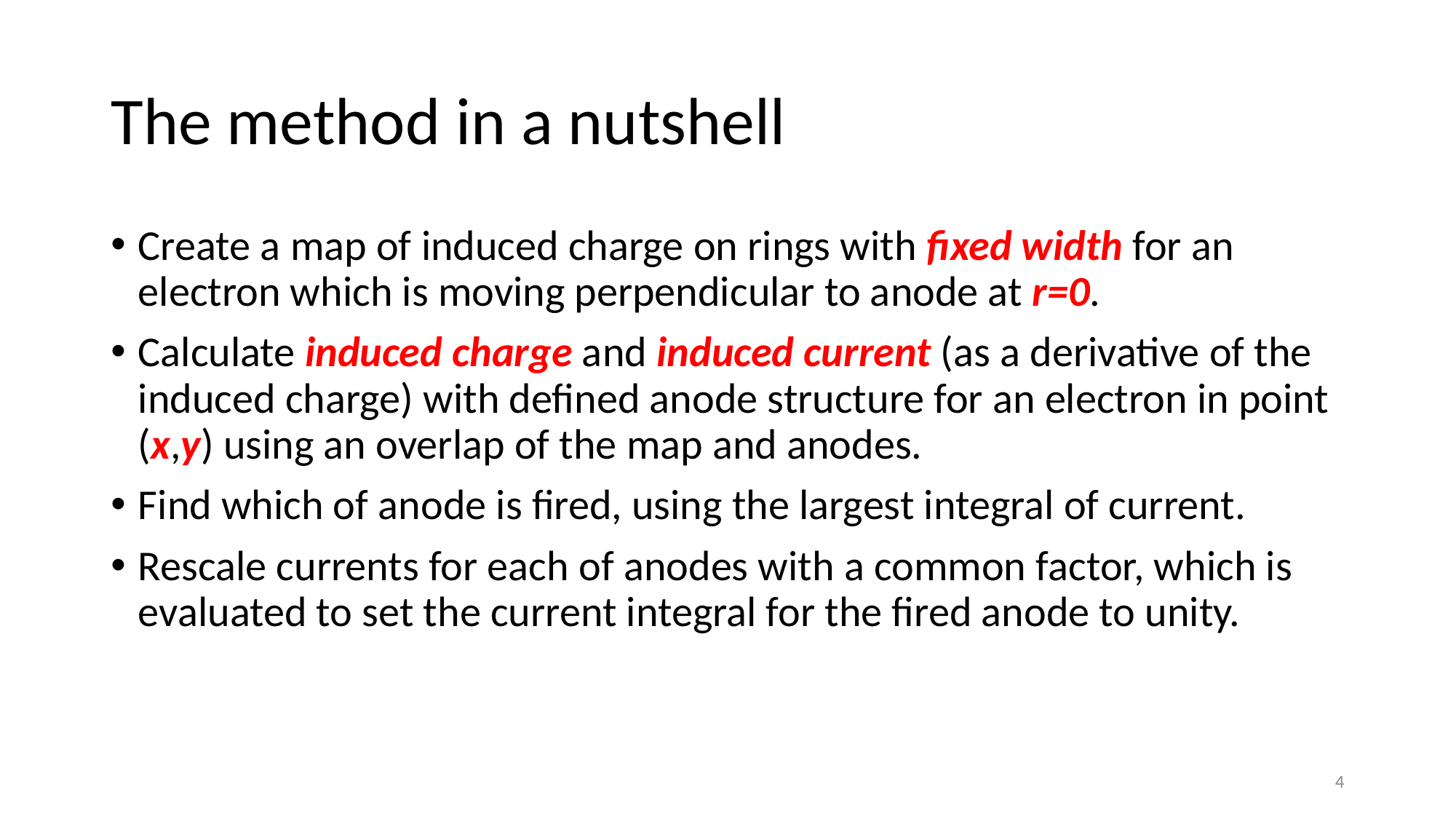

# The method in a nutshell
Create a map of induced charge on rings with fixed width for an electron which is moving perpendicular to anode at r=0.
Calculate induced charge and induced current (as a derivative of the induced charge) with defined anode structure for an electron in point (x,y) using an overlap of the map and anodes.
Find which of anode is fired, using the largest integral of current.
Rescale currents for each of anodes with a common factor, which is evaluated to set the current integral for the fired anode to unity.
4